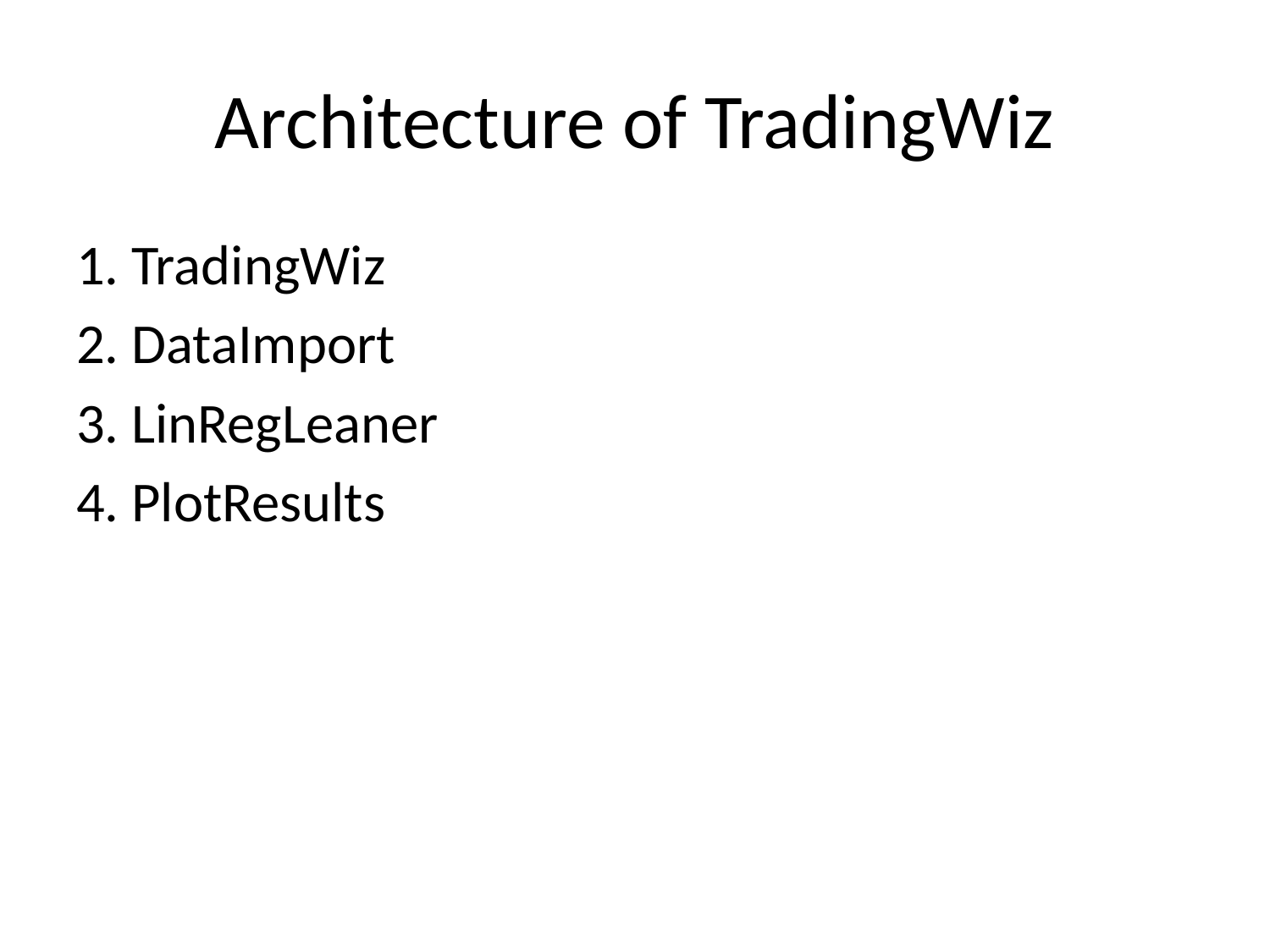

# Architecture of TradingWiz
1. TradingWiz
2. DataImport
3. LinRegLeaner
4. PlotResults